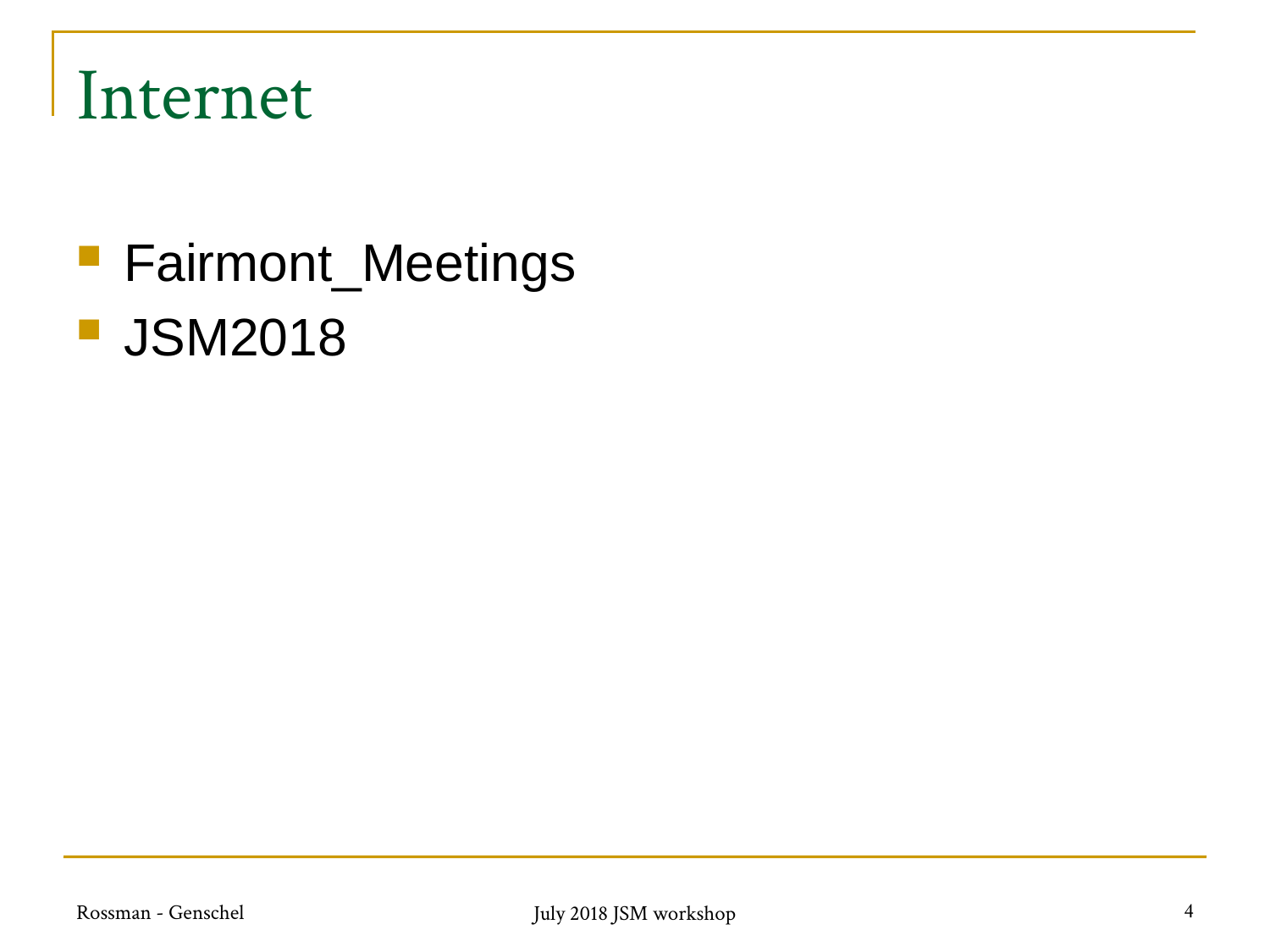

# Internet
Fairmont_Meetings
JSM2018
Rossman - Genschel
4
July 2018 JSM workshop